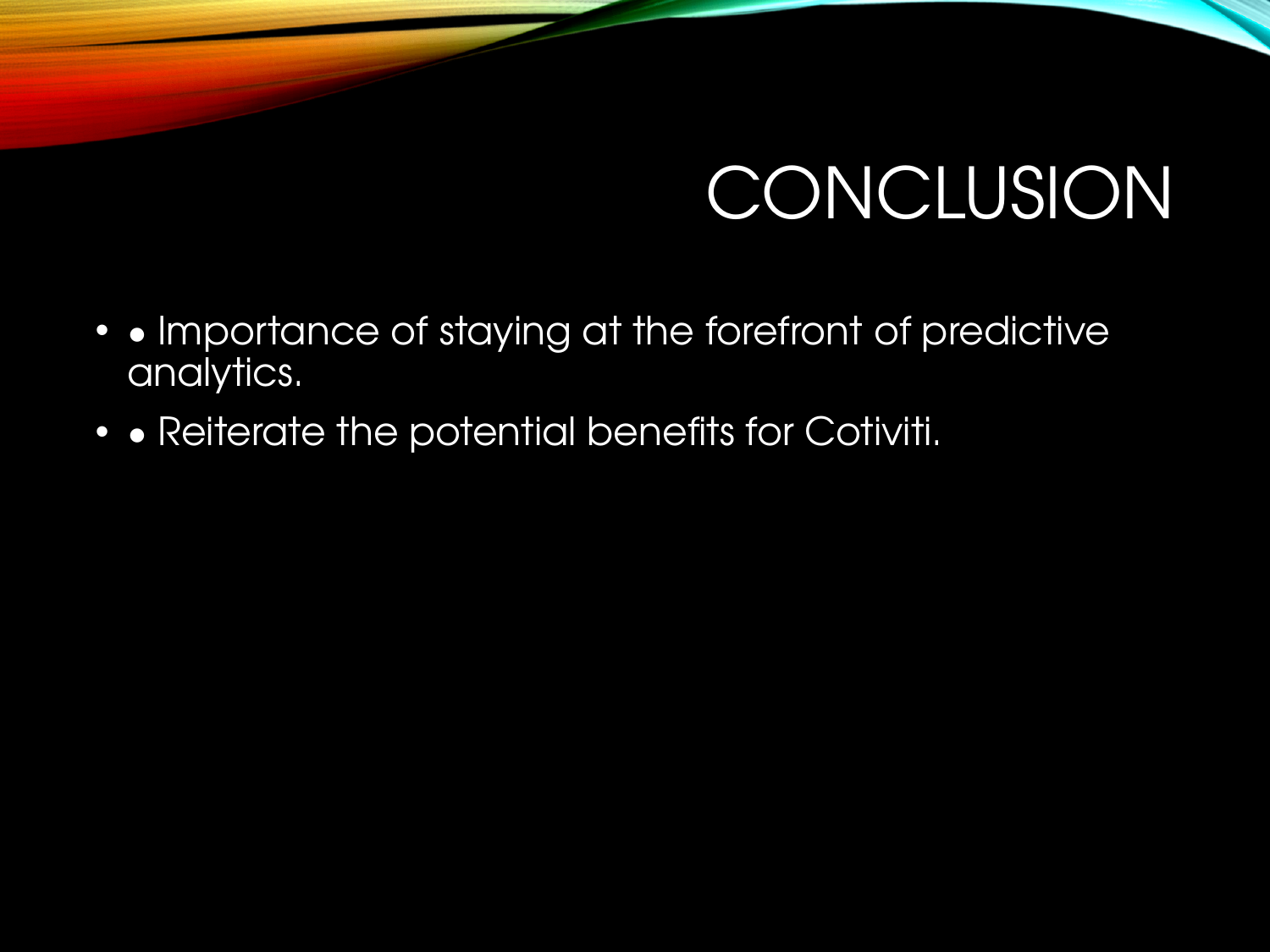

# Conclusion
• Importance of staying at the forefront of predictive analytics.
• Reiterate the potential benefits for Cotiviti.